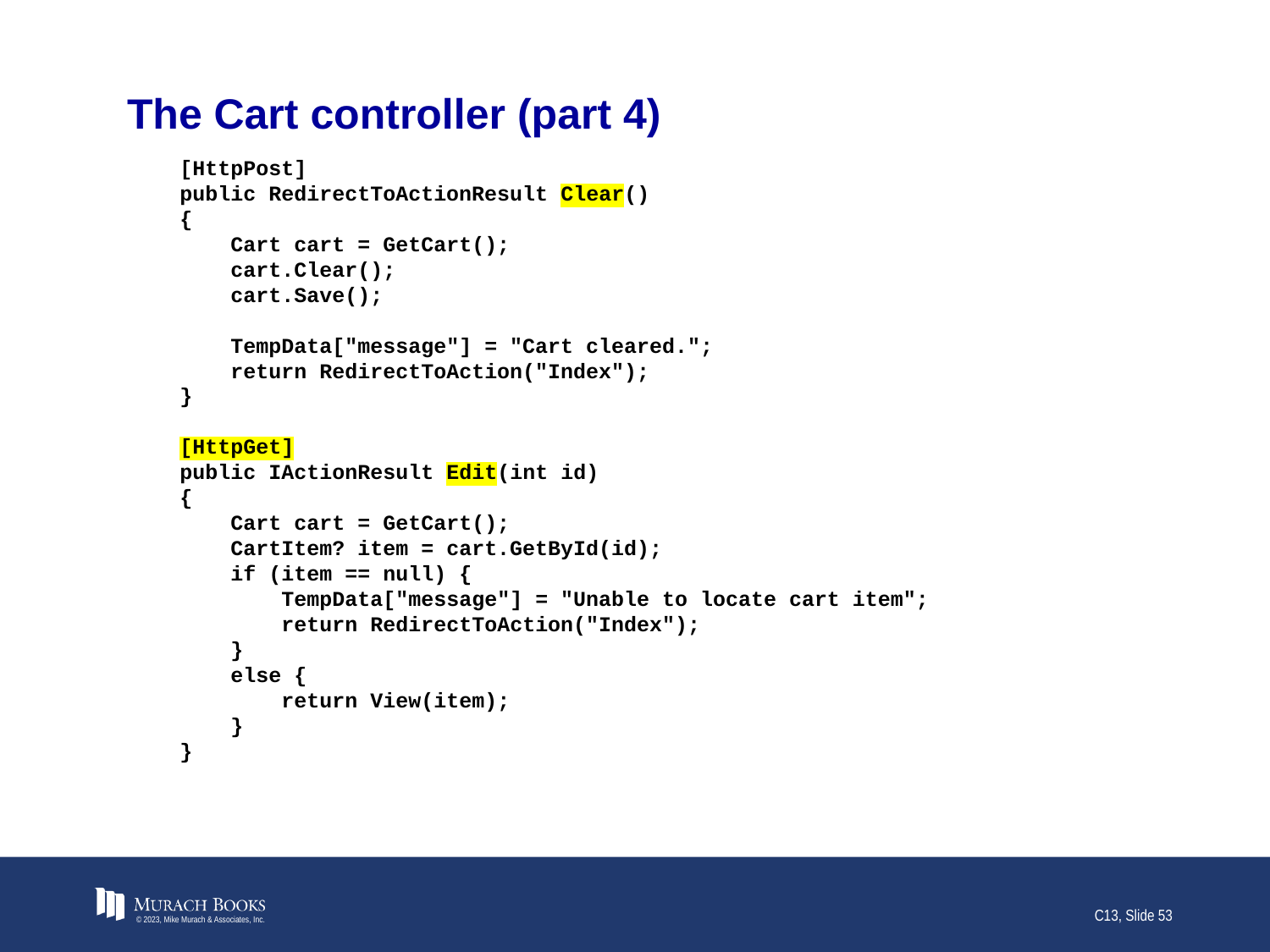

# The Cart controller (part 4)
    [HttpPost]
    public RedirectToActionResult Clear()
    {
        Cart cart = GetCart();
        cart.Clear();
        cart.Save();

        TempData["message"] = "Cart cleared.";
        return RedirectToAction("Index");
    }

    [HttpGet]
    public IActionResult Edit(int id)
    {
        Cart cart = GetCart();
        CartItem? item = cart.GetById(id);
        if (item == null) {
            TempData["message"] = "Unable to locate cart item";
            return RedirectToAction("Index");
        }
        else {
            return View(item);
        }
    }
© 2023, Mike Murach & Associates, Inc.

C13, Slide 53